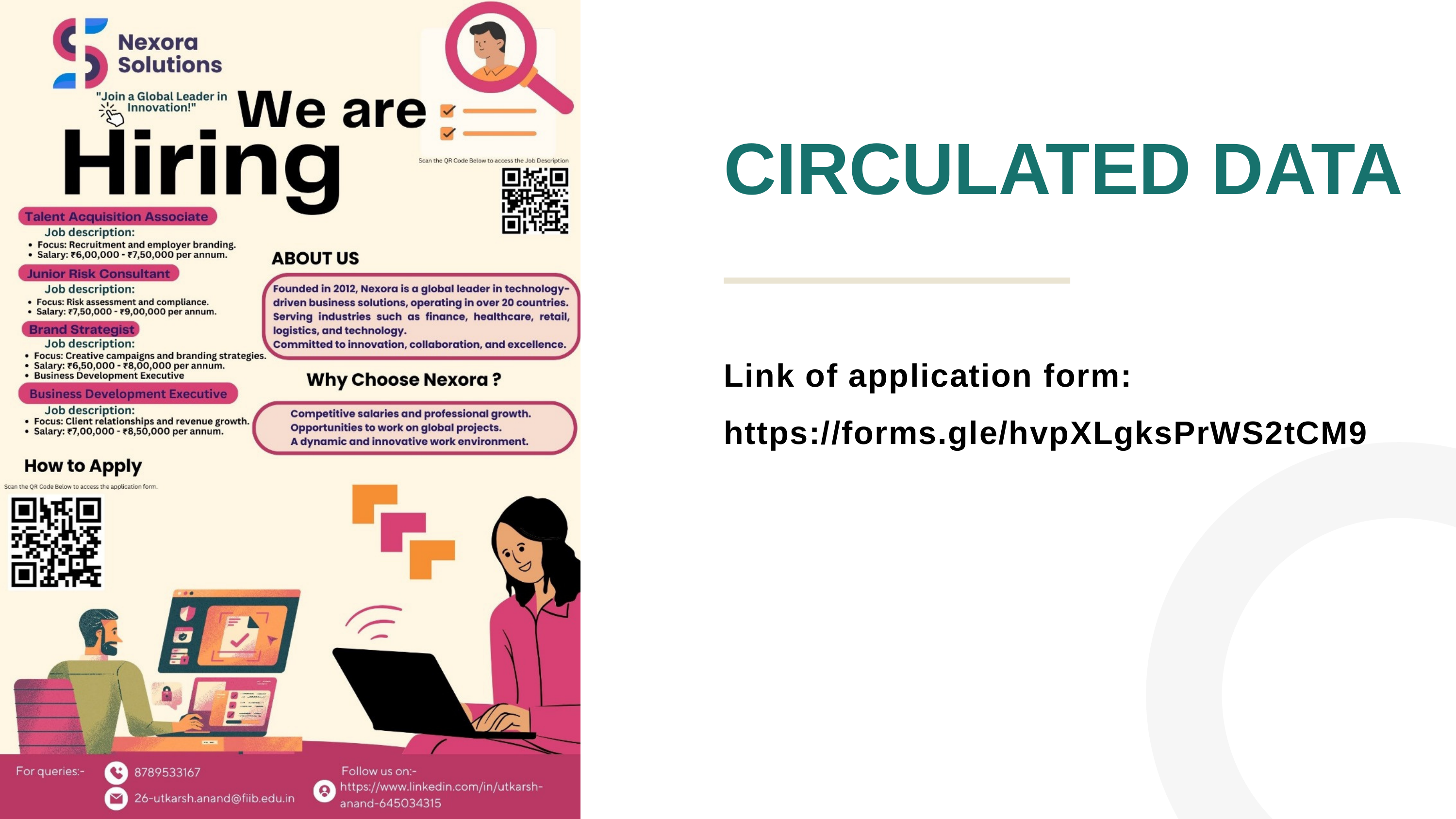

CIRCULATED DATA

Link of application form:  https://forms.gle/hvpXLgksPrWS2tCM9